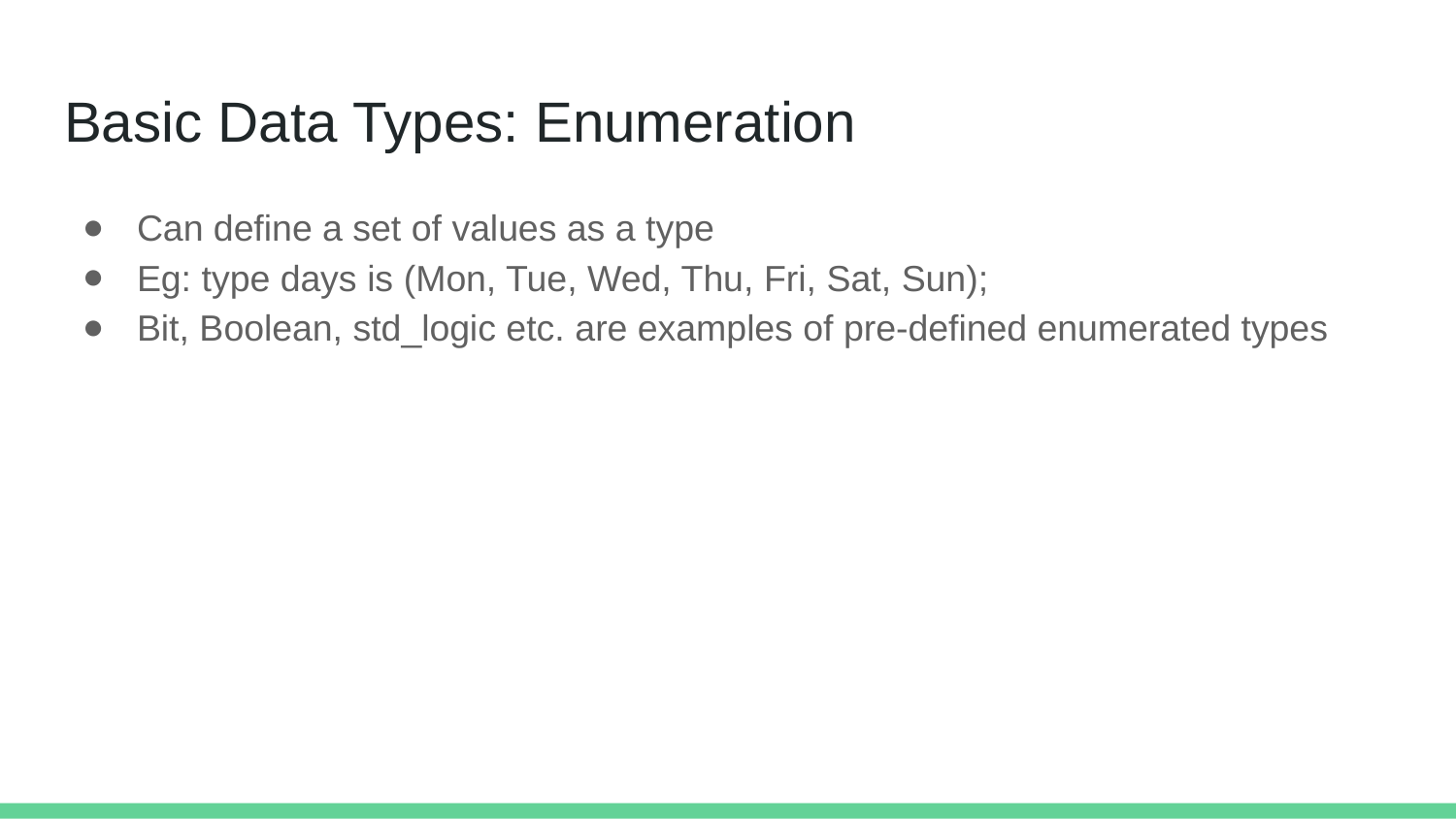

# Basic Data Types: Enumeration
Can define a set of values as a type
Eg: type days is (Mon, Tue, Wed, Thu, Fri, Sat, Sun);
Bit, Boolean, std_logic etc. are examples of pre-defined enumerated types